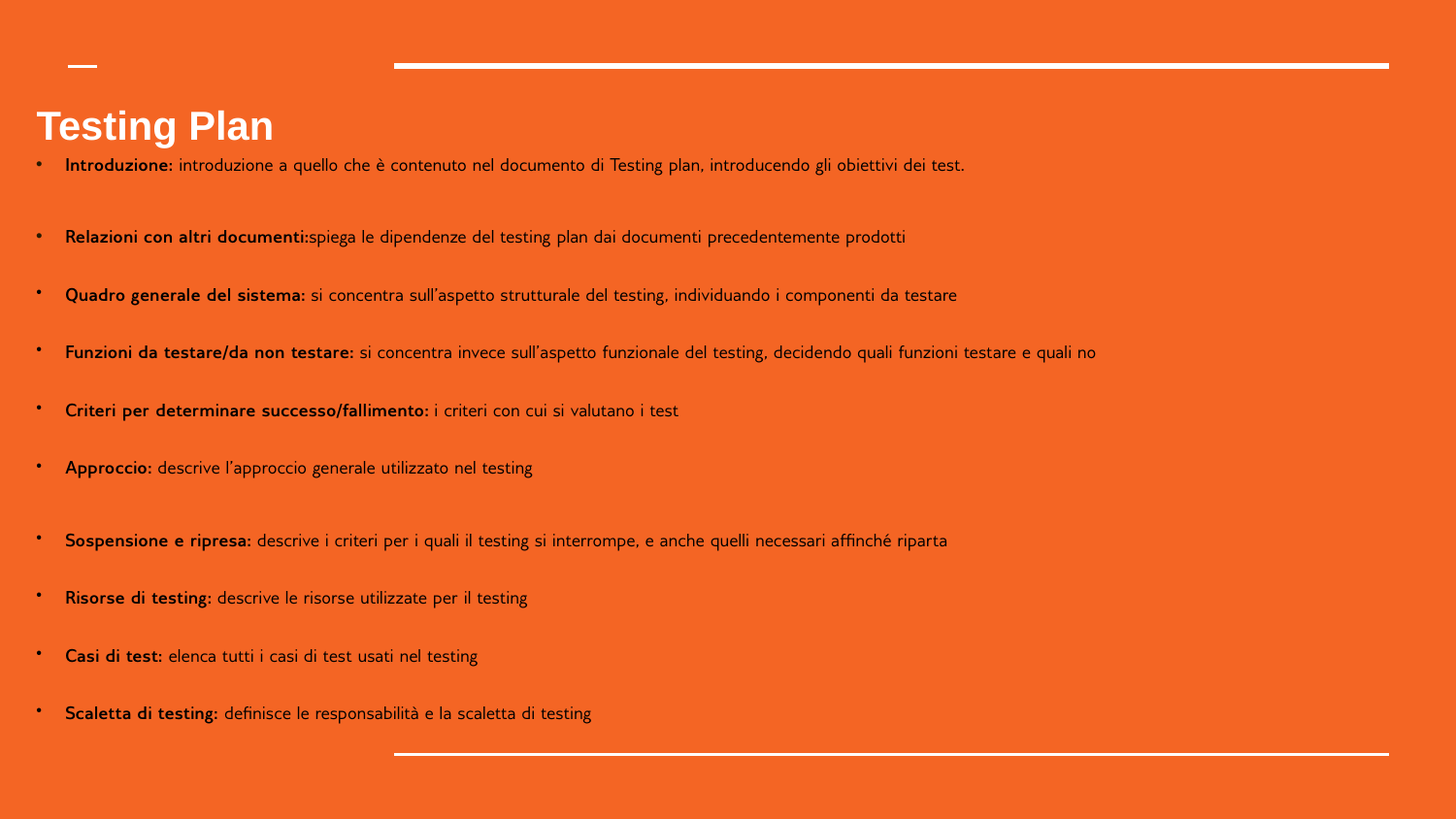

# Testing Plan
Introduzione: introduzione a quello che è contenuto nel documento di Testing plan, introducendo gli obiettivi dei test.

Relazioni con altri documenti:spiega le dipendenze del testing plan dai documenti precedentemente prodotti
Quadro generale del sistema: si concentra sull’aspetto strutturale del testing, individuando i componenti da testare
Funzioni da testare/da non testare: si concentra invece sull’aspetto funzionale del testing, decidendo quali funzioni testare e quali no
Criteri per determinare successo/fallimento: i criteri con cui si valutano i test
Approccio: descrive l’approccio generale utilizzato nel testing

Sospensione e ripresa: descrive i criteri per i quali il testing si interrompe, e anche quelli necessari affinché riparta
Risorse di testing: descrive le risorse utilizzate per il testing
Casi di test: elenca tutti i casi di test usati nel testing
Scaletta di testing: definisce le responsabilità e la scaletta di testing